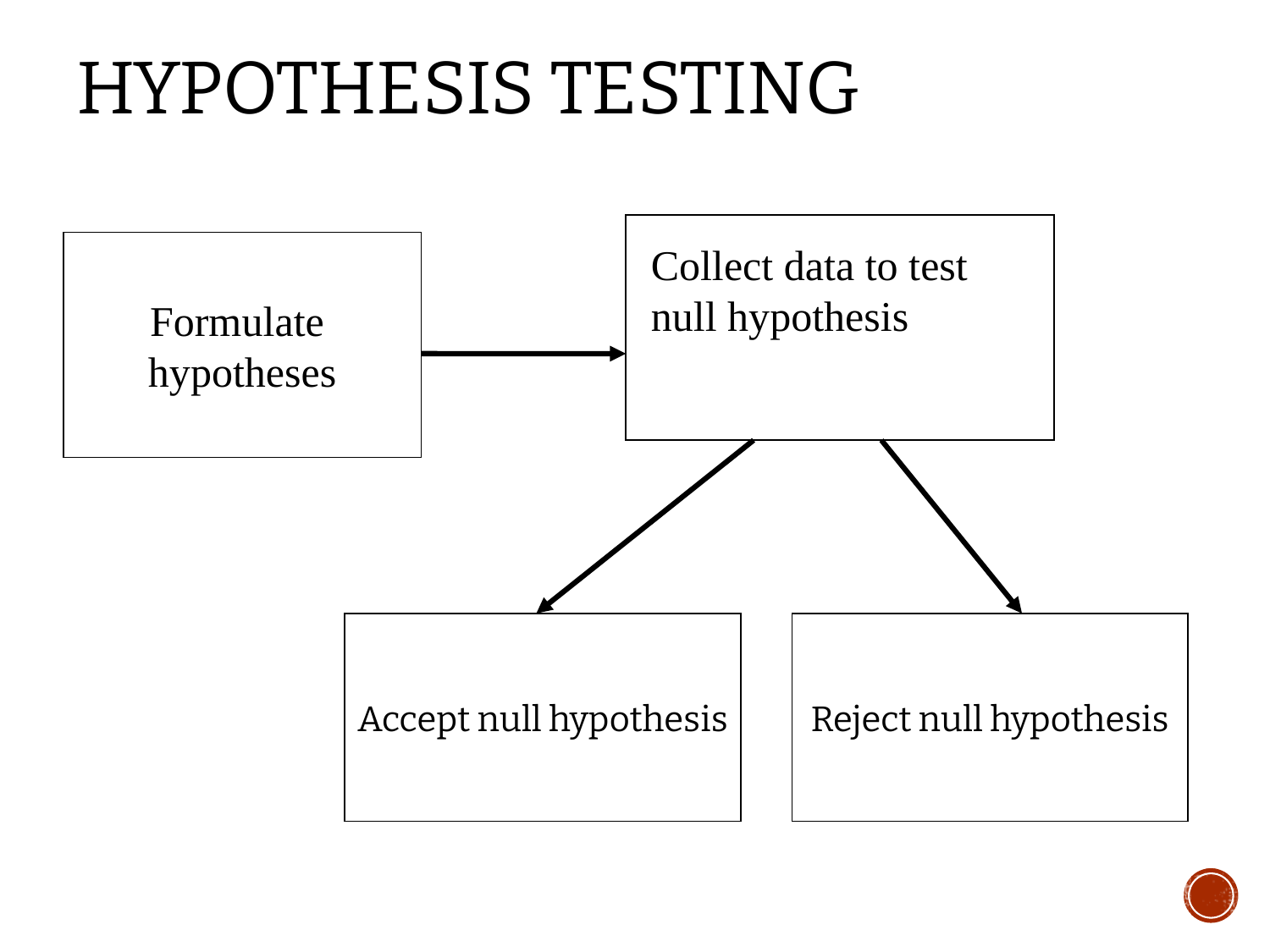

# Hypothesis testing

Formulate
hypotheses
Collect data to test null hypothesis

Accept null hypothesis
Reject null hypothesis